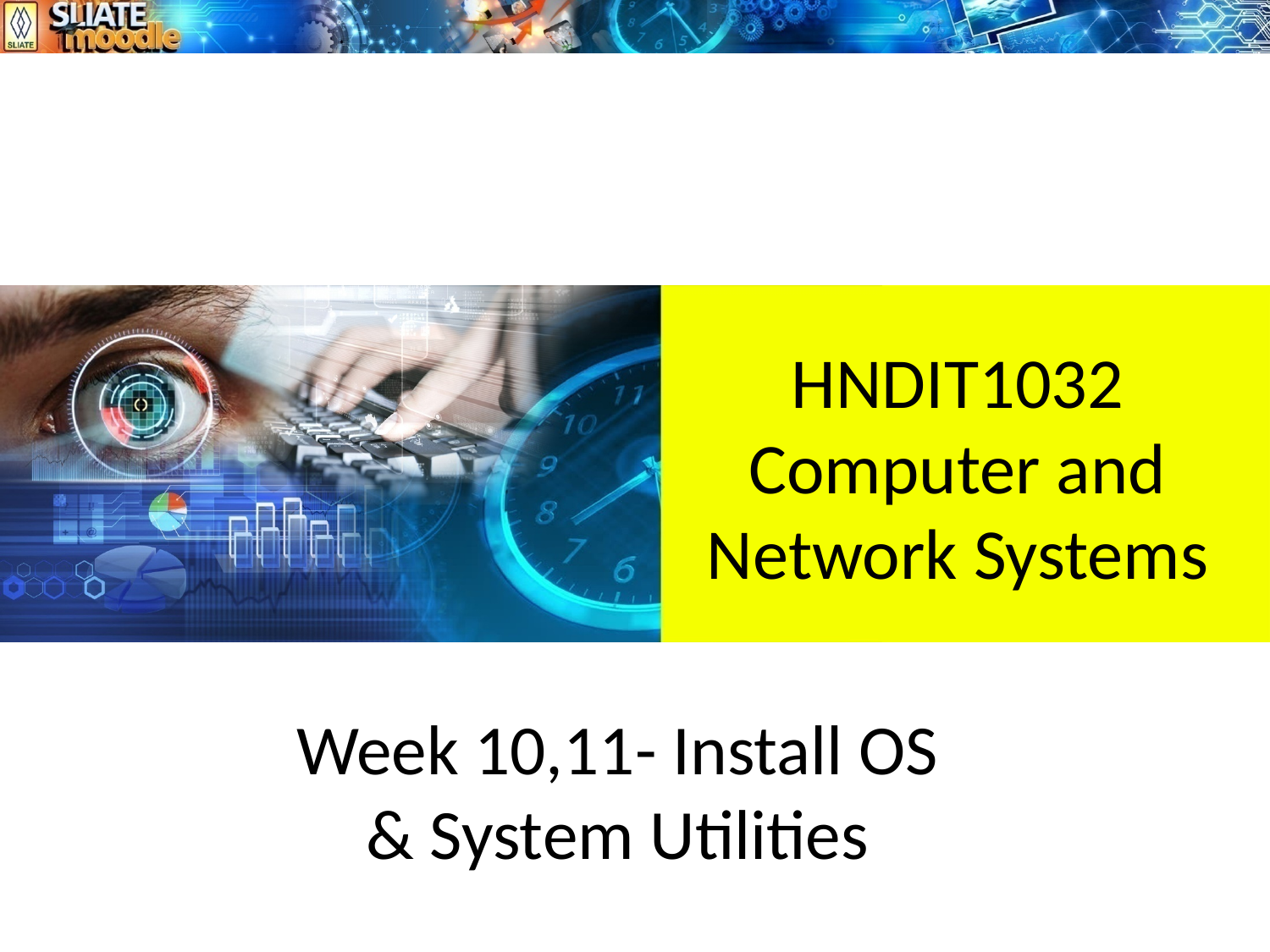

# HNDIT1032 Computer and Network Systems
Week 10,11- Install OS & System Utilities